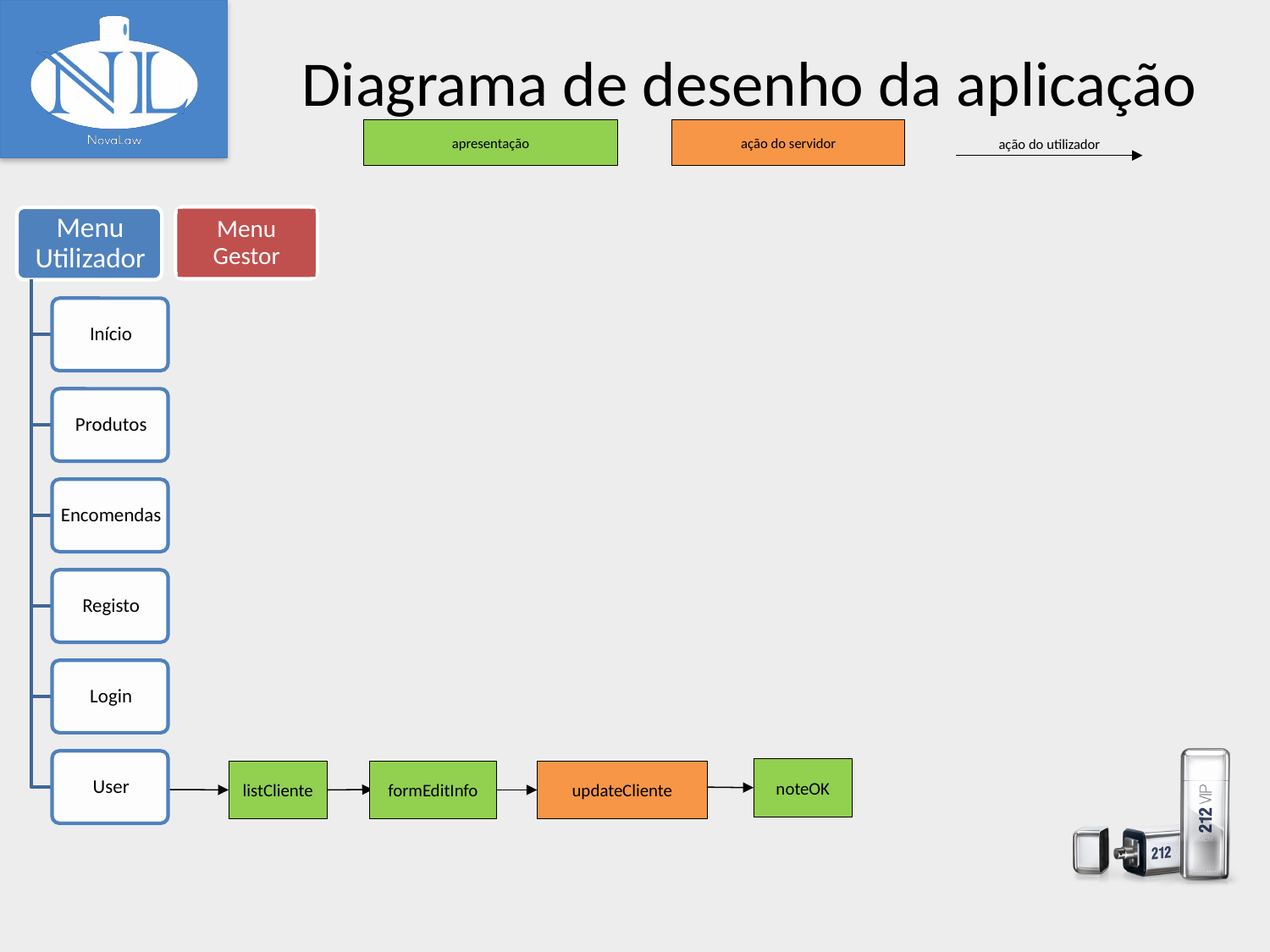

Diagrama de desenho da aplicação
apresentação
ação do servidor
ação do utilizador
Menu Utilizador
Início
Produtos
Encomendas
Registo
Login
User

Menu Gestor
noteOK
listCliente
formEditInfo
updateCliente